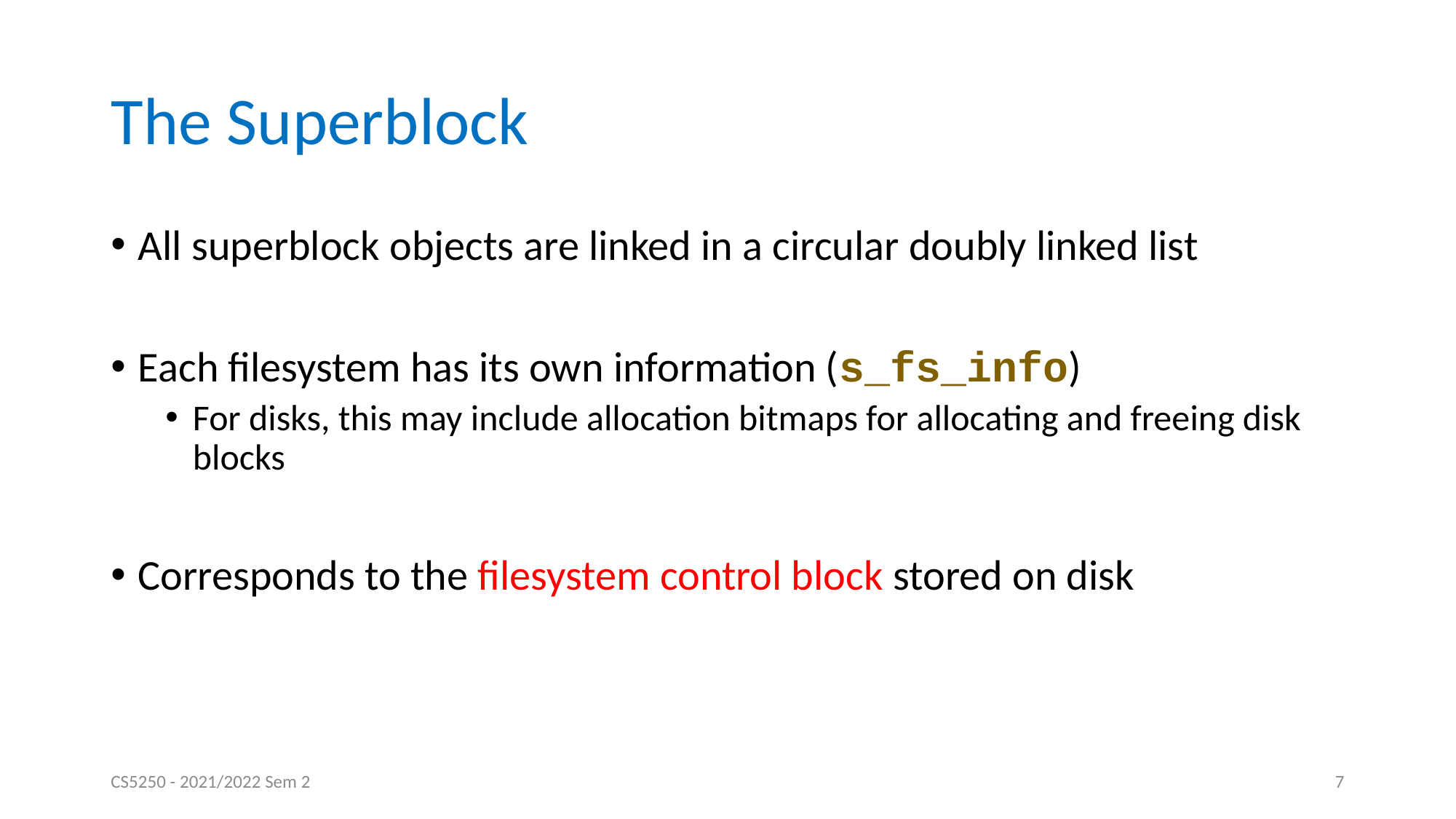

# The Superblock
All superblock objects are linked in a circular doubly linked list

Each filesystem has its own information (s_fs_info)
For disks, this may include allocation bitmaps for allocating and freeing disk blocks

Corresponds to the filesystem control block stored on disk
CS5250 - 2021/2022 Sem 2
7